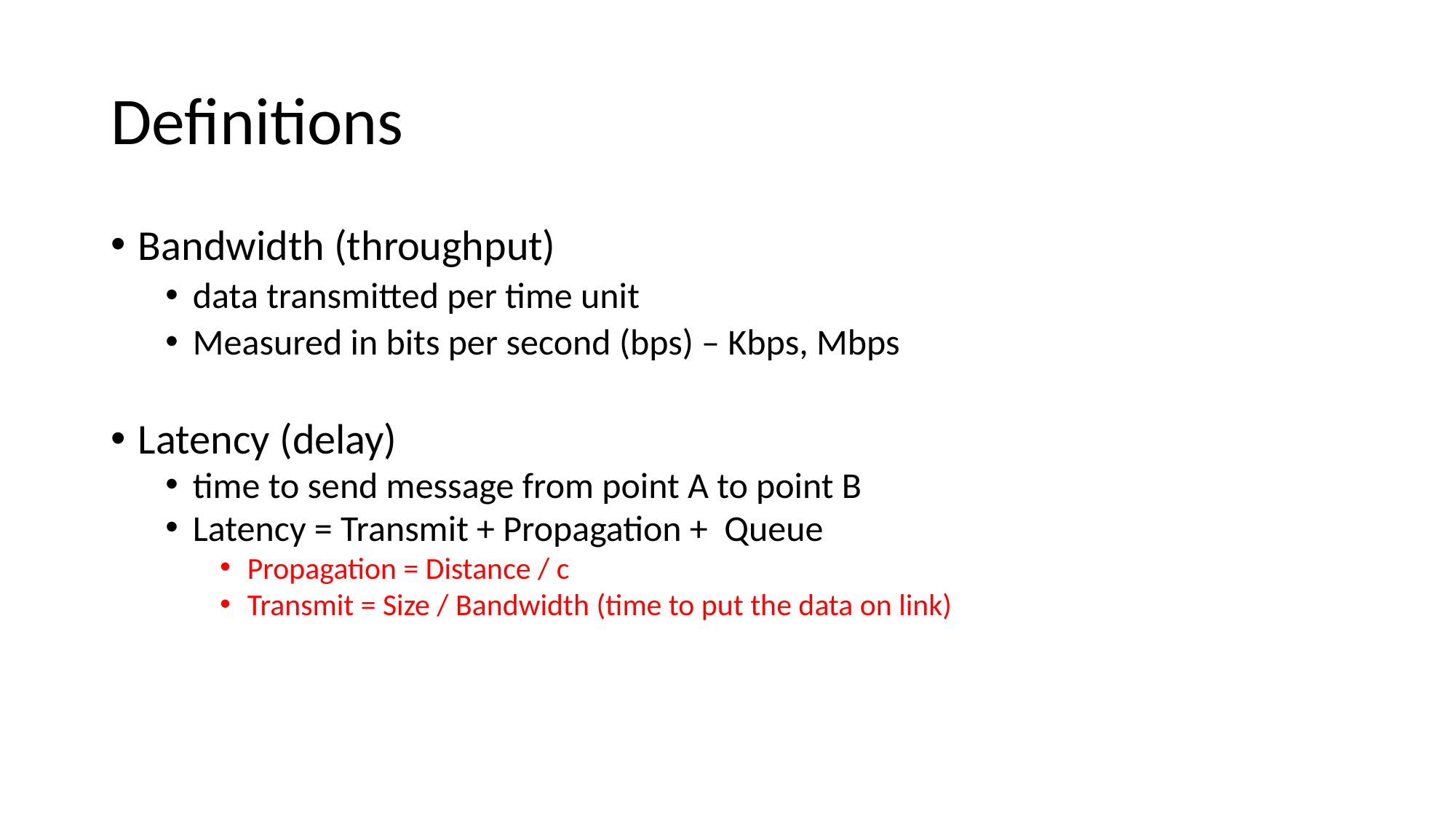

# Definitions
Bandwidth (throughput)
data transmitted per time unit
Measured in bits per second (bps) – Kbps, Mbps
Latency (delay)
time to send message from point A to point B
Latency = Transmit + Propagation +  Queue
Propagation = Distance / c
Transmit = Size / Bandwidth (time to put the data on link)